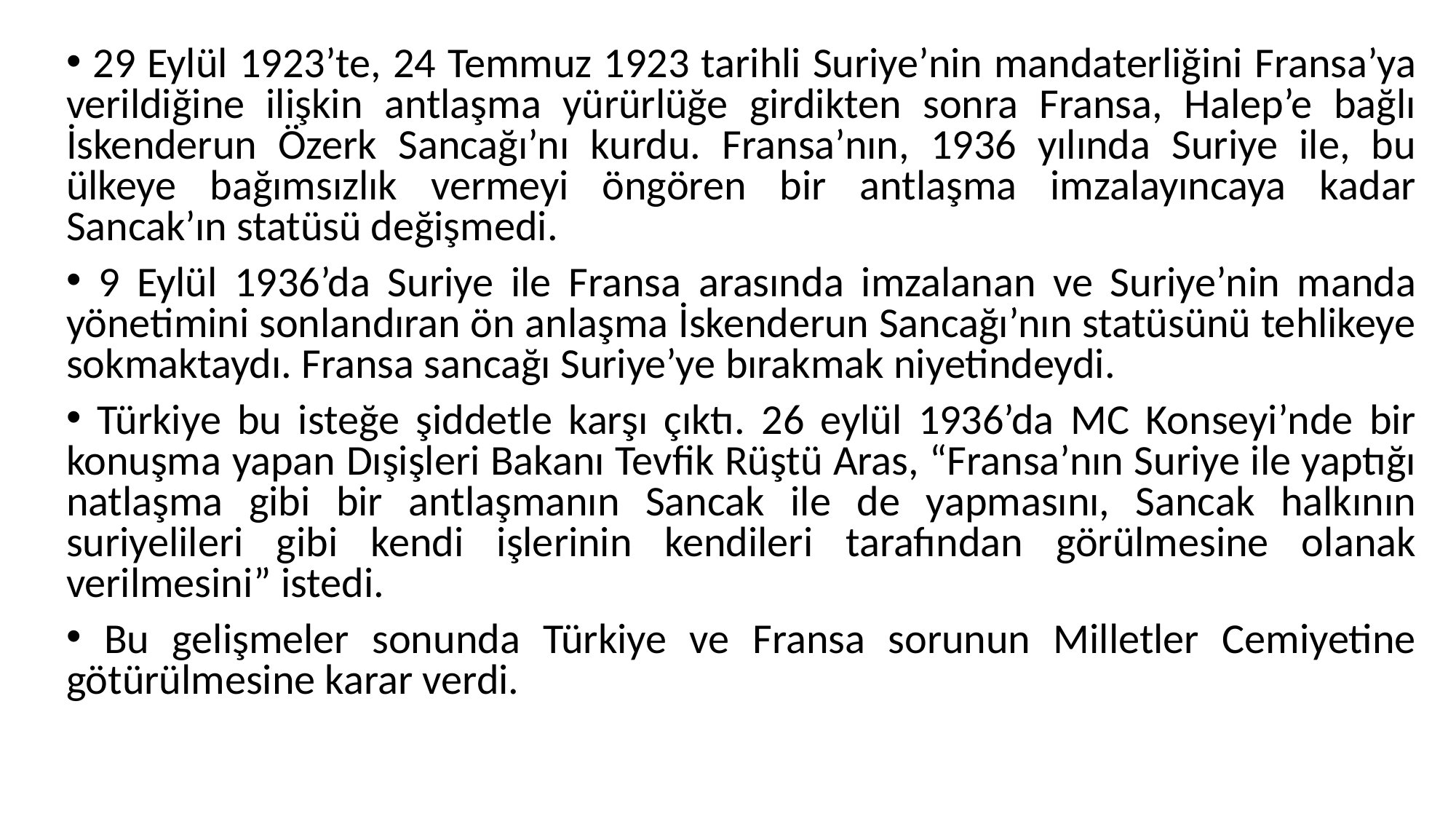

29 Eylül 1923’te, 24 Temmuz 1923 tarihli Suriye’nin mandaterliğini Fransa’ya verildiğine ilişkin antlaşma yürürlüğe girdikten sonra Fransa, Halep’e bağlı İskenderun Özerk Sancağı’nı kurdu. Fransa’nın, 1936 yılında Suriye ile, bu ülkeye bağımsızlık vermeyi öngören bir antlaşma imzalayıncaya kadar Sancak’ın statüsü değişmedi.
 9 Eylül 1936’da Suriye ile Fransa arasında imzalanan ve Suriye’nin manda yönetimini sonlandıran ön anlaşma İskenderun Sancağı’nın statüsünü tehlikeye sokmaktaydı. Fransa sancağı Suriye’ye bırakmak niyetindeydi.
 Türkiye bu isteğe şiddetle karşı çıktı. 26 eylül 1936’da MC Konseyi’nde bir konuşma yapan Dışişleri Bakanı Tevfik Rüştü Aras, “Fransa’nın Suriye ile yaptığı natlaşma gibi bir antlaşmanın Sancak ile de yapmasını, Sancak halkının suriyelileri gibi kendi işlerinin kendileri tarafından görülmesine olanak verilmesini” istedi.
 Bu gelişmeler sonunda Türkiye ve Fransa sorunun Milletler Cemiyetine götürülmesine karar verdi.